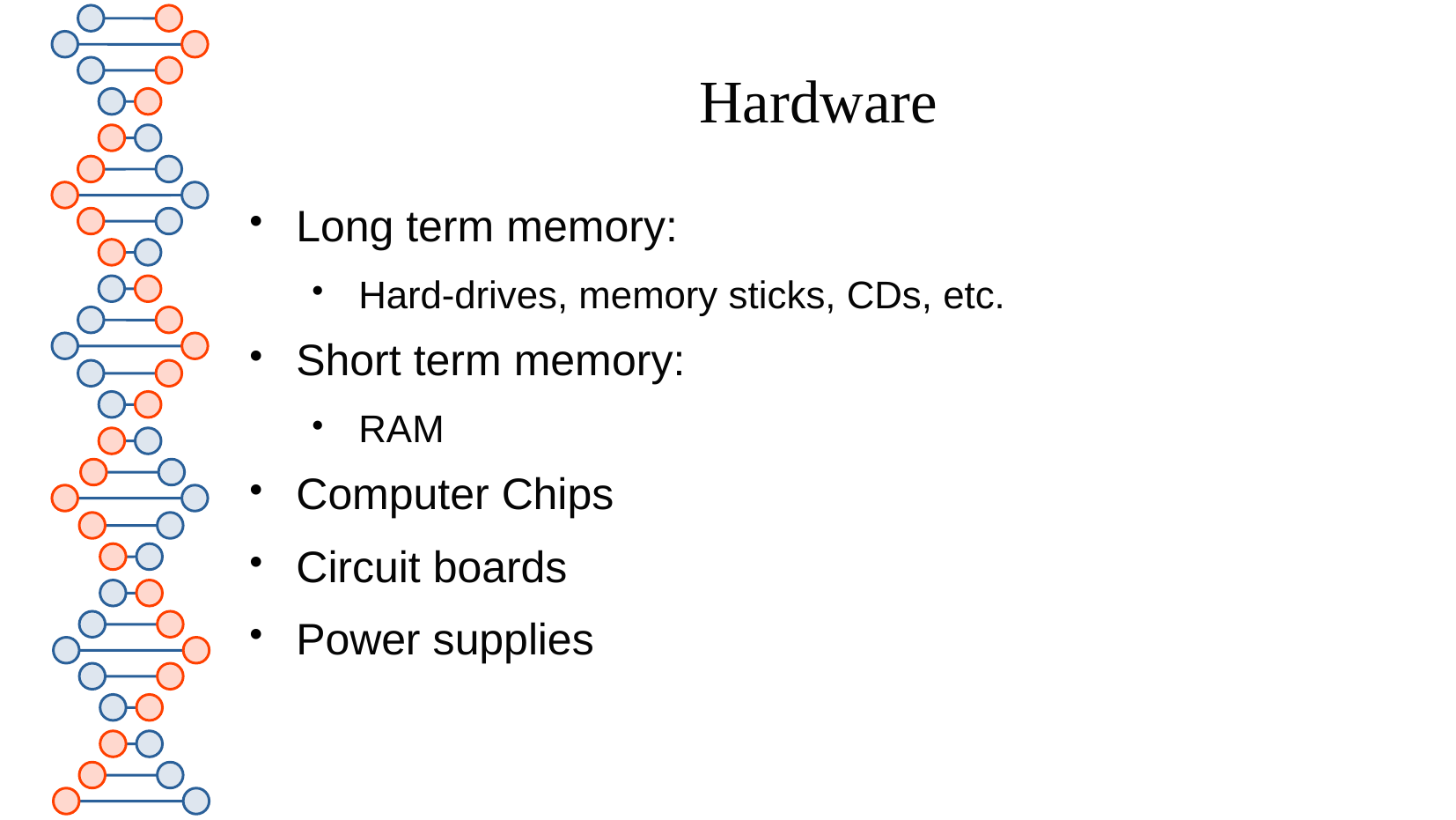

Hardware
Long term memory:
Hard-drives, memory sticks, CDs, etc.
Short term memory:
RAM
Computer Chips
Circuit boards
Power supplies